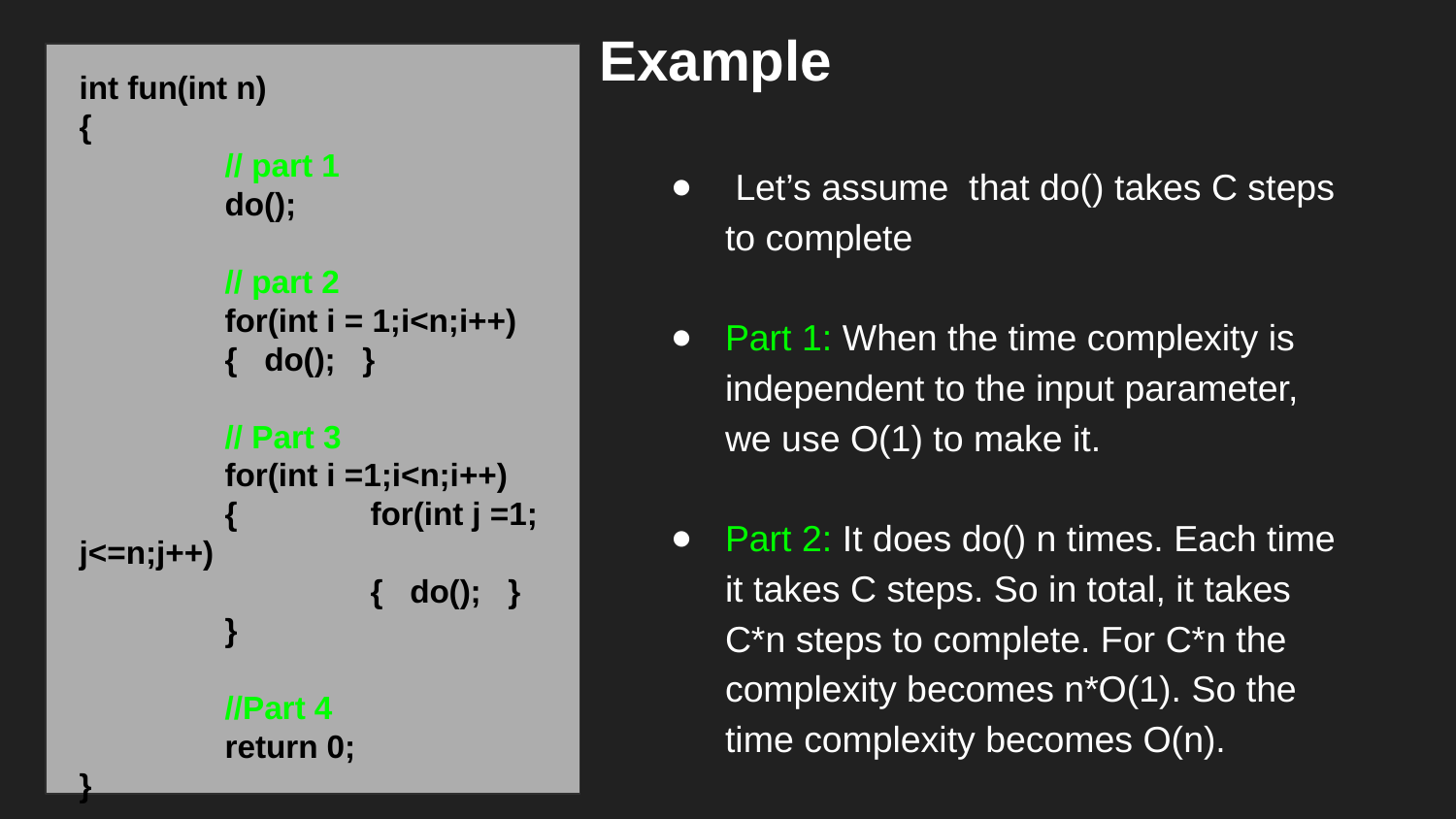

# Example

int fun(int n)
{
	// part 1
	do();

	// part 2
	for(int i = 1;i<n;i++)
	{   do();   }

	// Part 3
	for(int i =1;i<n;i++)
	{	for(int j =1; j<=n;j++)
		{   do();   }
	}

	//Part 4
	return 0;
}

 Let’s assume  that do() takes C steps to complete

Part 1: When the time complexity is independent to the input parameter, we use O(1) to make it.

Part 2: It does do() n times. Each time it takes C steps. So in total, it takes C*n steps to complete. For C*n the complexity becomes n*O(1). So the time complexity becomes O(n).